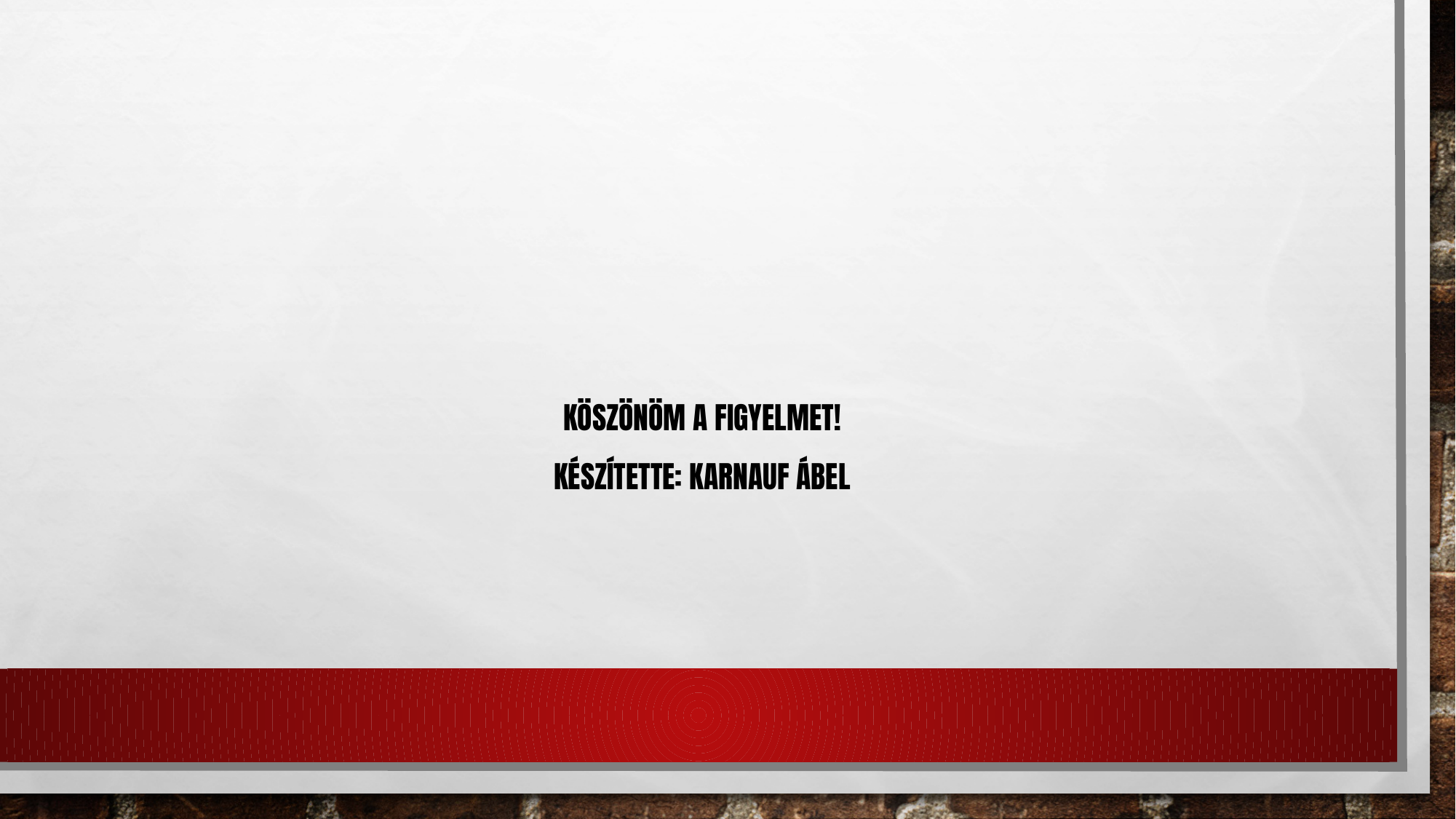

#
Köszönöm a figyelmet!
KészÍtette: Karnauf Ábel